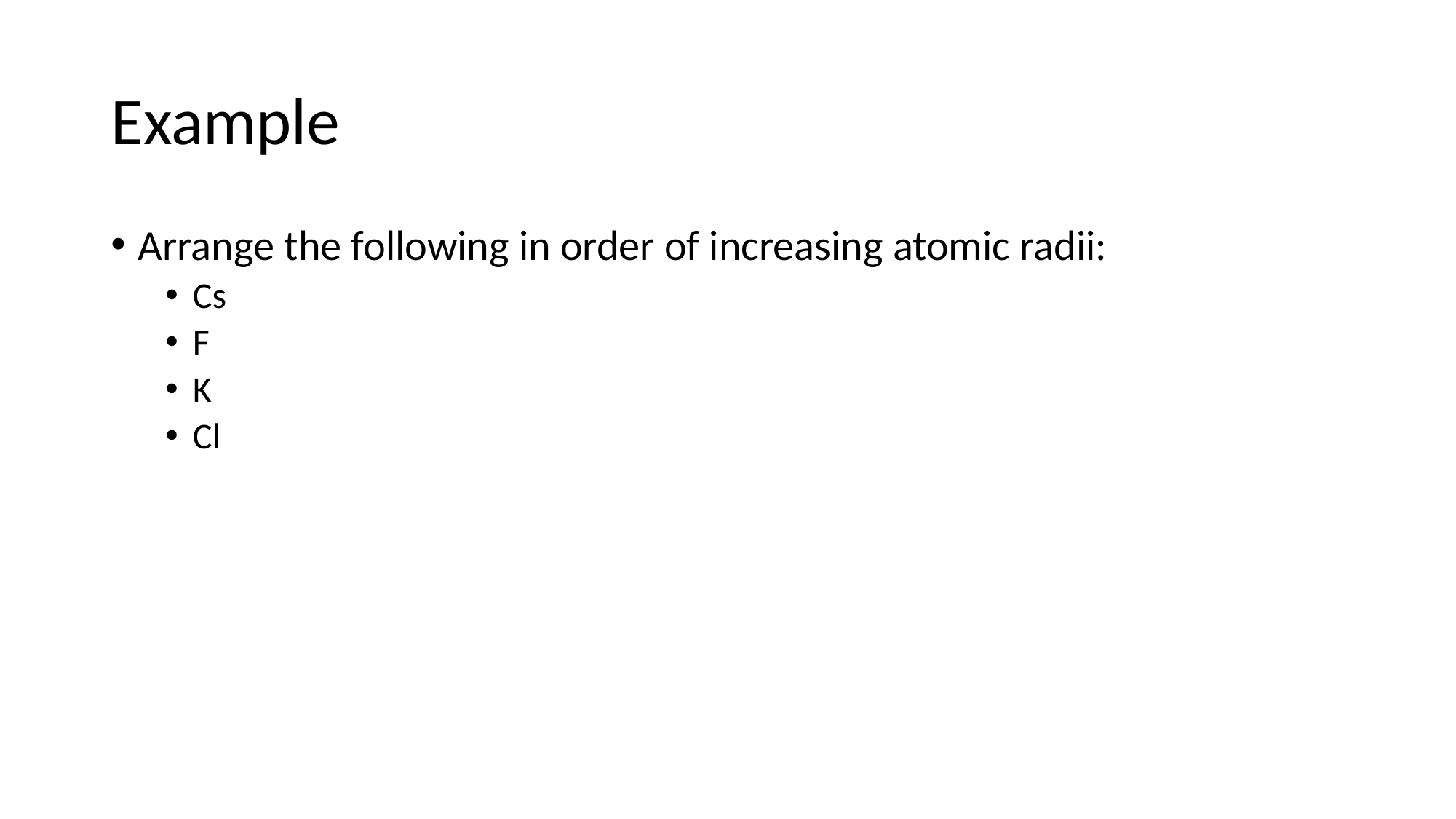

# Example
Arrange the following in order of increasing atomic radii:
Cs
F
K
Cl